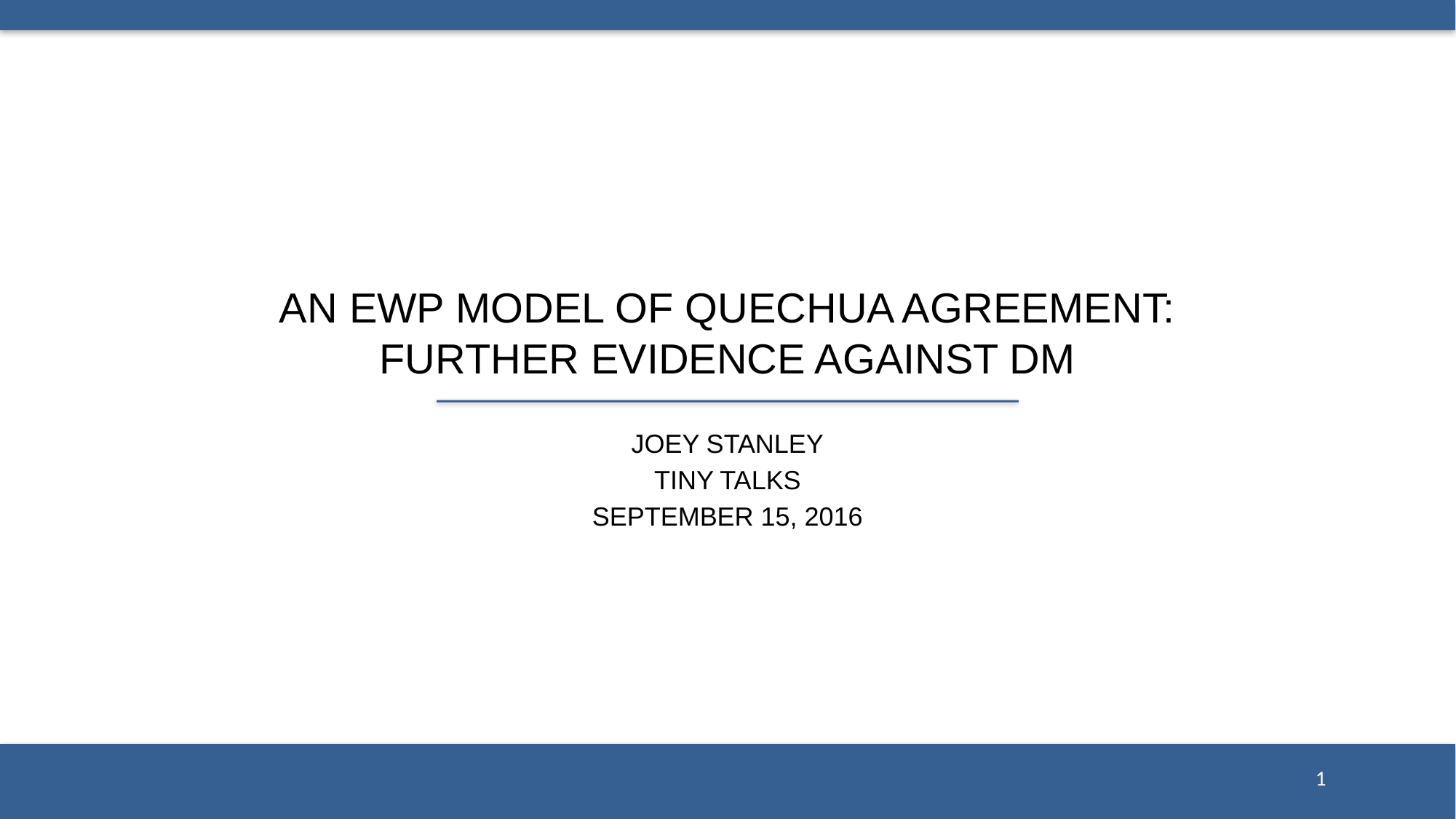

An EWP model of Quechua agreement: Further evidence against DM
Joey Stanley
Tiny Talks
September 15, 2016
1